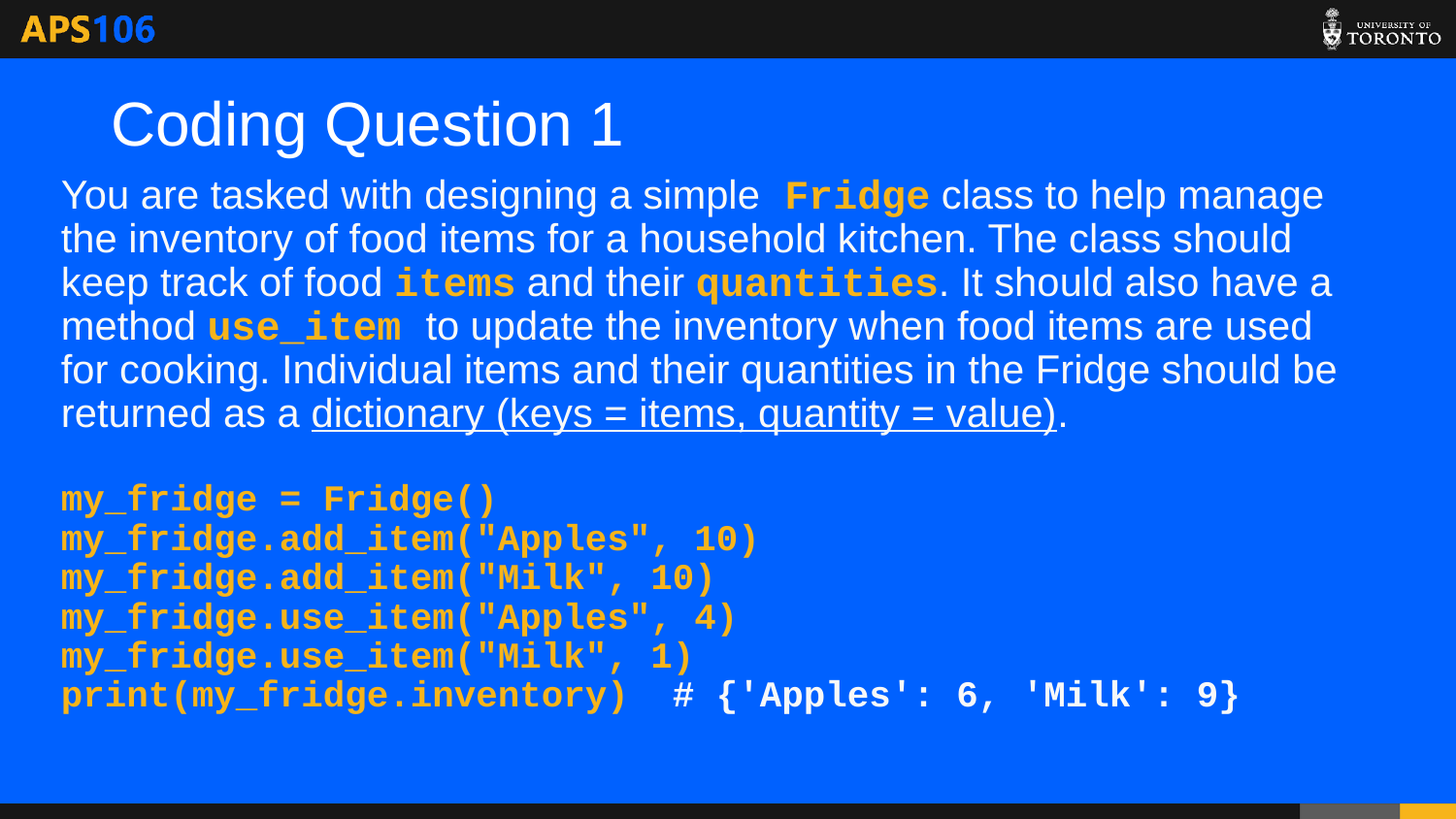

# Coding Question 1
You are tasked with designing a simple Fridge class to help manage the inventory of food items for a household kitchen. The class should keep track of food items and their quantities. It should also have a method use_item to update the inventory when food items are used for cooking. Individual items and their quantities in the Fridge should be returned as a dictionary (keys = items, quantity = value).

my_fridge = Fridge()
my_fridge.add_item("Apples", 10)
my_fridge.add_item("Milk", 10)
my_fridge.use_item("Apples", 4)
my_fridge.use_item("Milk", 1)
print(my_fridge.inventory)  # {'Apples': 6, 'Milk': 9}